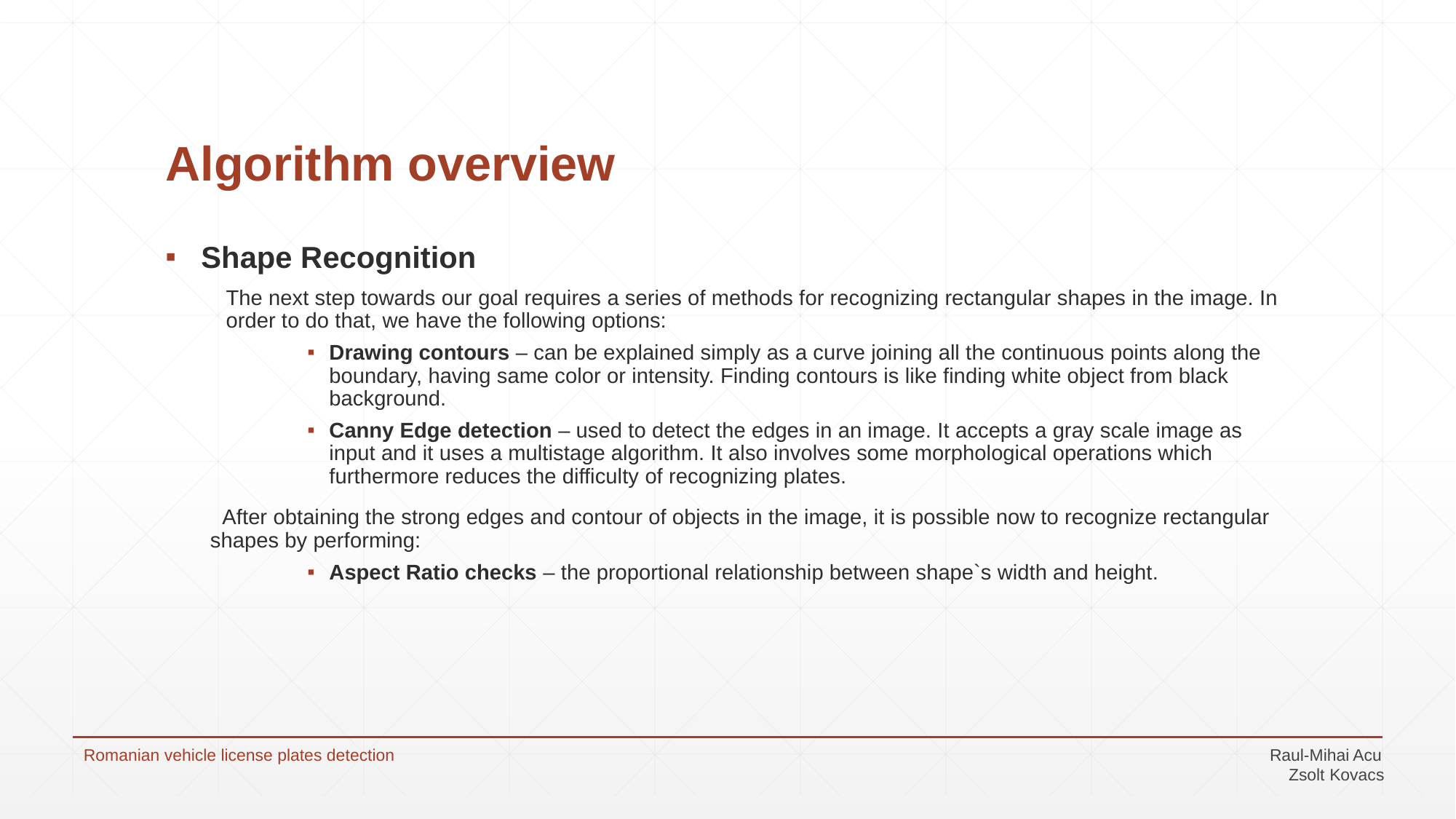

# Algorithm overview
 Shape Recognition
The next step towards our goal requires a series of methods for recognizing rectangular shapes in the image. In order to do that, we have the following options:
Drawing contours – can be explained simply as a curve joining all the continuous points along the boundary, having same color or intensity. Finding contours is like finding white object from black background.
Canny Edge detection – used to detect the edges in an image. It accepts a gray scale image as input and it uses a multistage algorithm. It also involves some morphological operations which furthermore reduces the difficulty of recognizing plates.
    After obtaining the strong edges and contour of objects in the image, it is possible now to recognize rectangular      shapes by performing:
Aspect Ratio checks – the proportional relationship between shape`s width and height.
Romanian vehicle license plates detection 								                    Raul-Mihai Acu
										                        Zsolt Kovacs